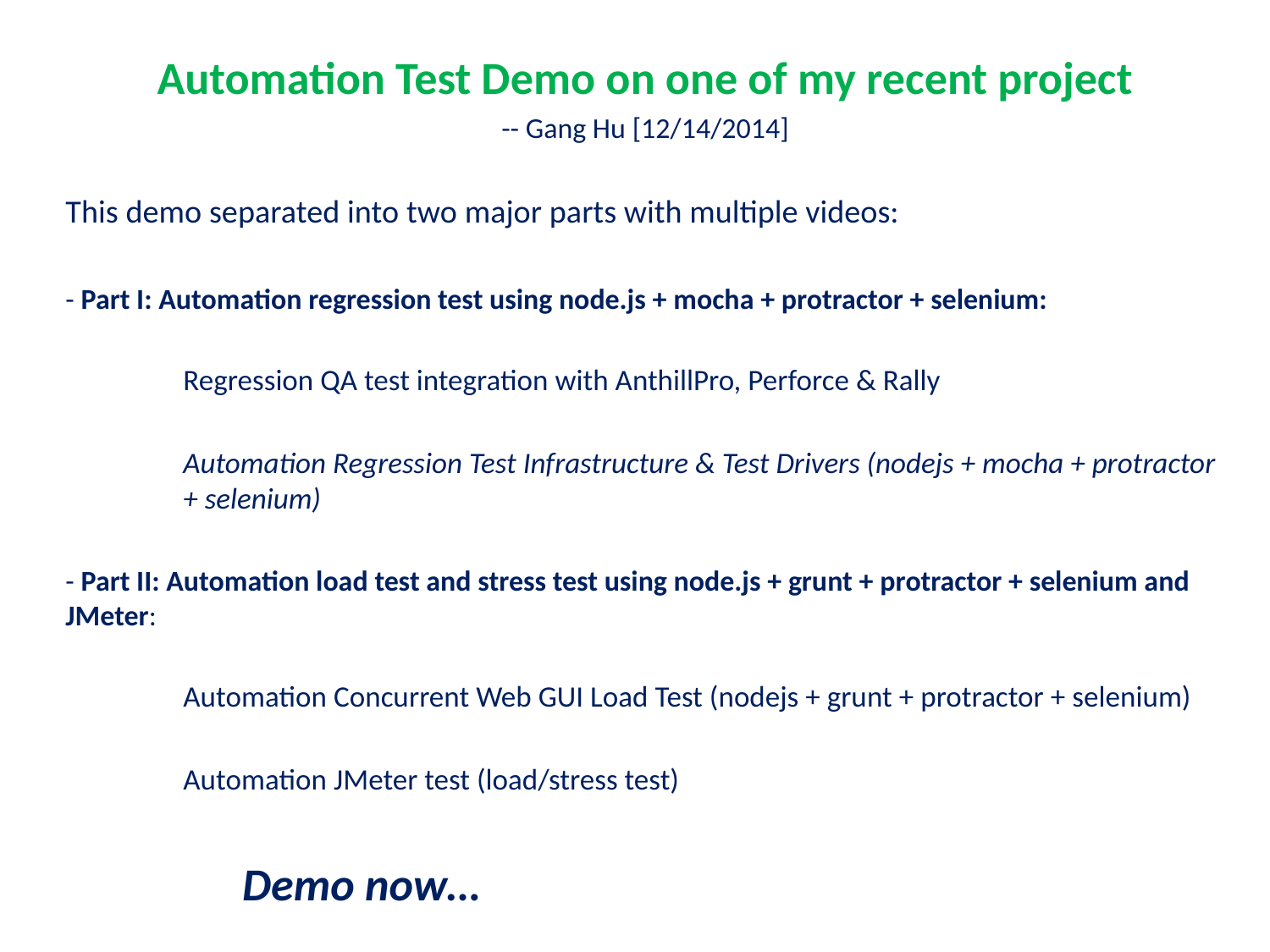

Automation Test Demo on one of my recent project
-- Gang Hu [12/14/2014]

This demo separated into two major parts with multiple videos:

- Part I: Automation regression test using node.js + mocha + protractor + selenium:

Regression QA test integration with AnthillPro, Perforce & Rally

Automation Regression Test Infrastructure & Test Drivers (nodejs + mocha + protractor + selenium)

- Part II: Automation load test and stress test using node.js + grunt + protractor + selenium and JMeter:

Automation Concurrent Web GUI Load Test (nodejs + grunt + protractor + selenium)

Automation JMeter test (load/stress test)

Demo now…